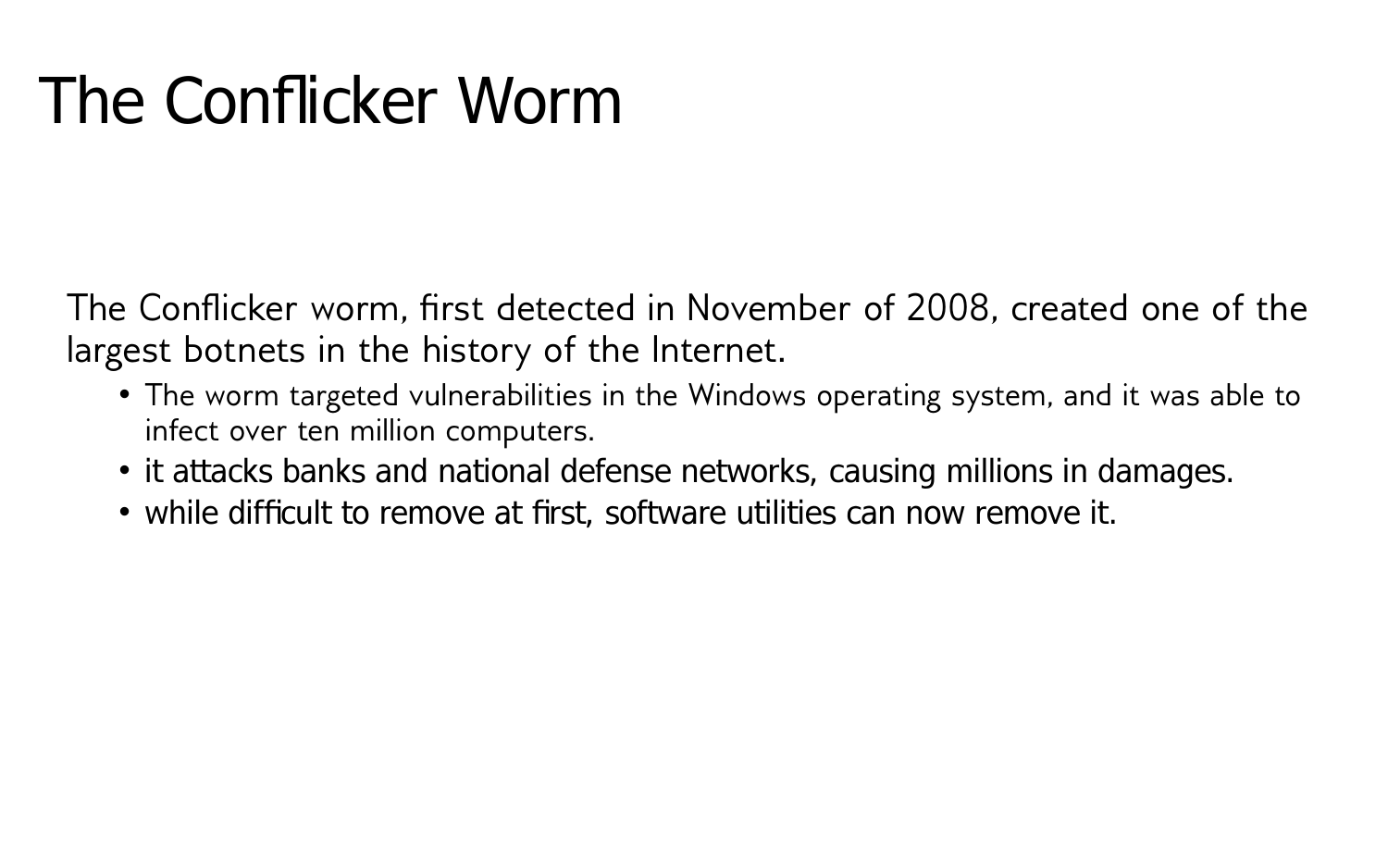

# The Conflicker Worm

The Conflicker worm, first detected in November of 2008, created one of the largest botnets in the history of the Internet.
The worm targeted vulnerabilities in the Windows operating system, and it was able to infect over ten million computers.
it attacks banks and national defense networks, causing millions in damages.
while difficult to remove at first, software utilities can now remove it.